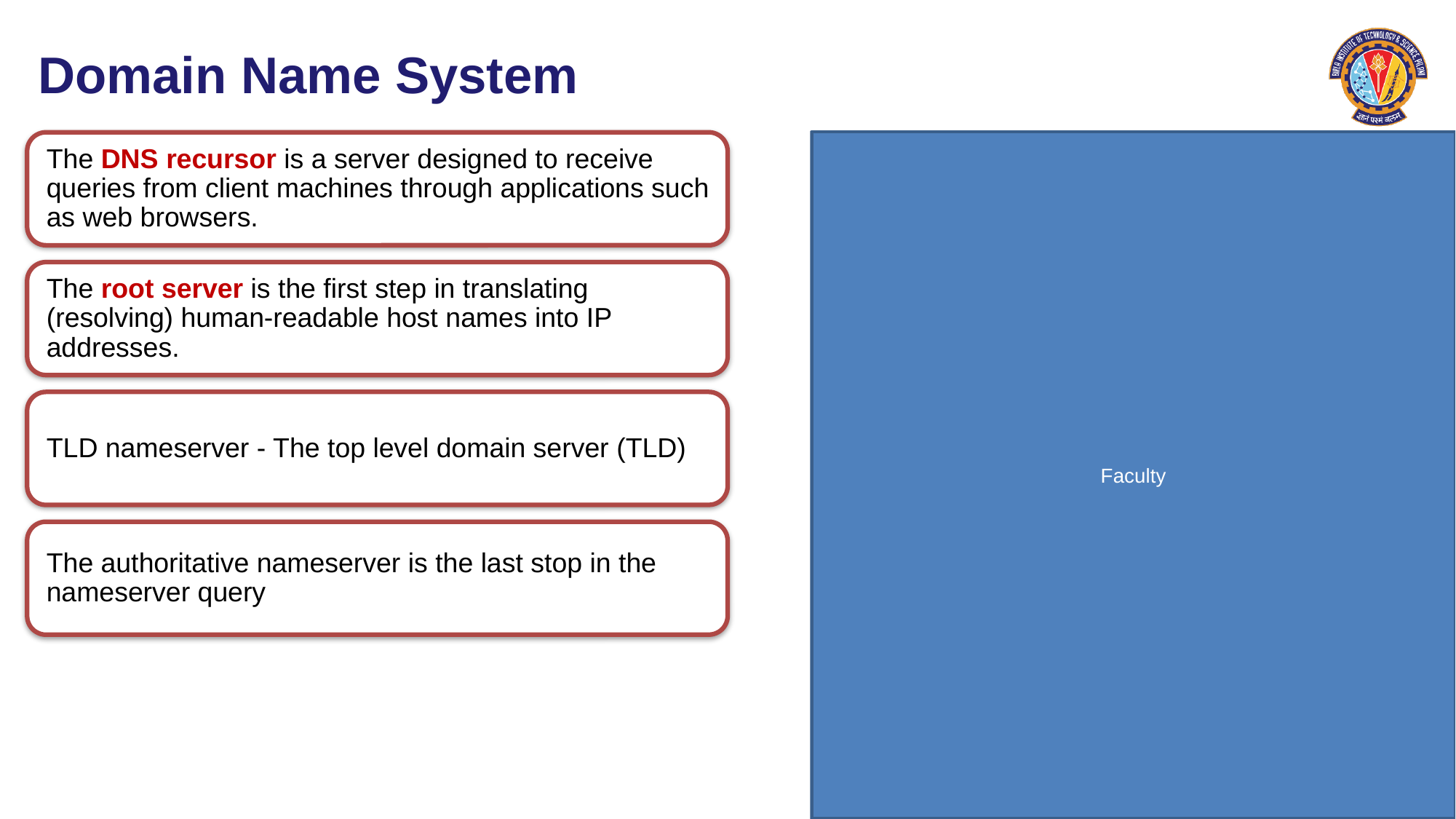

# Domain Name System
The DNS recursor is a server designed to receive queries from client machines through applications such as web browsers.
The root server is the first step in translating (resolving) human-readable host names into IP addresses.
TLD nameserver - The top level domain server (TLD)
The authoritative nameserver is the last stop in the nameserver query